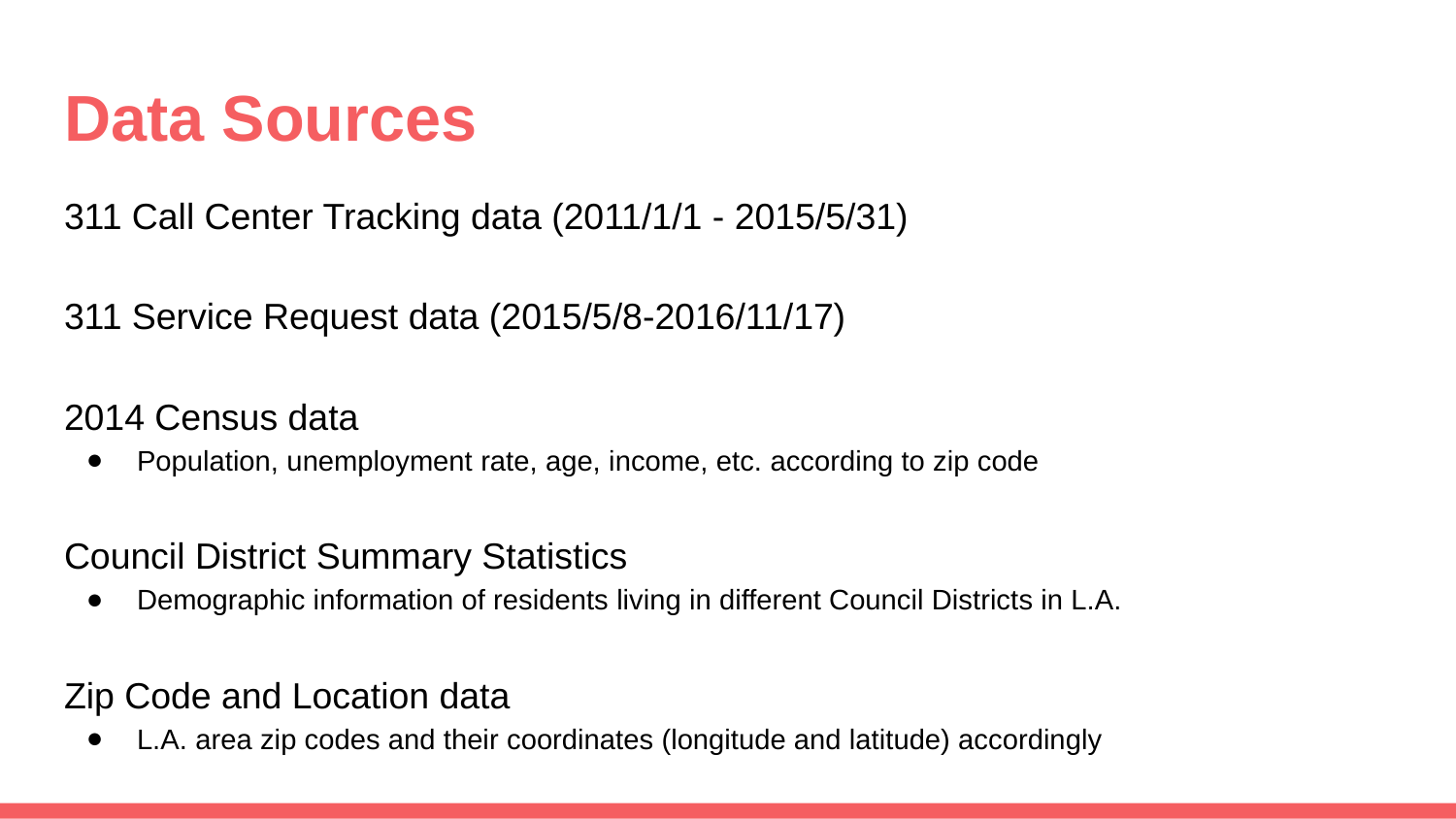

# Data Sources
311 Call Center Tracking data (2011/1/1 - 2015/5/31)

311 Service Request data (2015/5/8-2016/11/17)

2014 Census data
Population, unemployment rate, age, income, etc. according to zip code

Council District Summary Statistics
Demographic information of residents living in different Council Districts in L.A.

Zip Code and Location data
L.A. area zip codes and their coordinates (longitude and latitude) accordingly